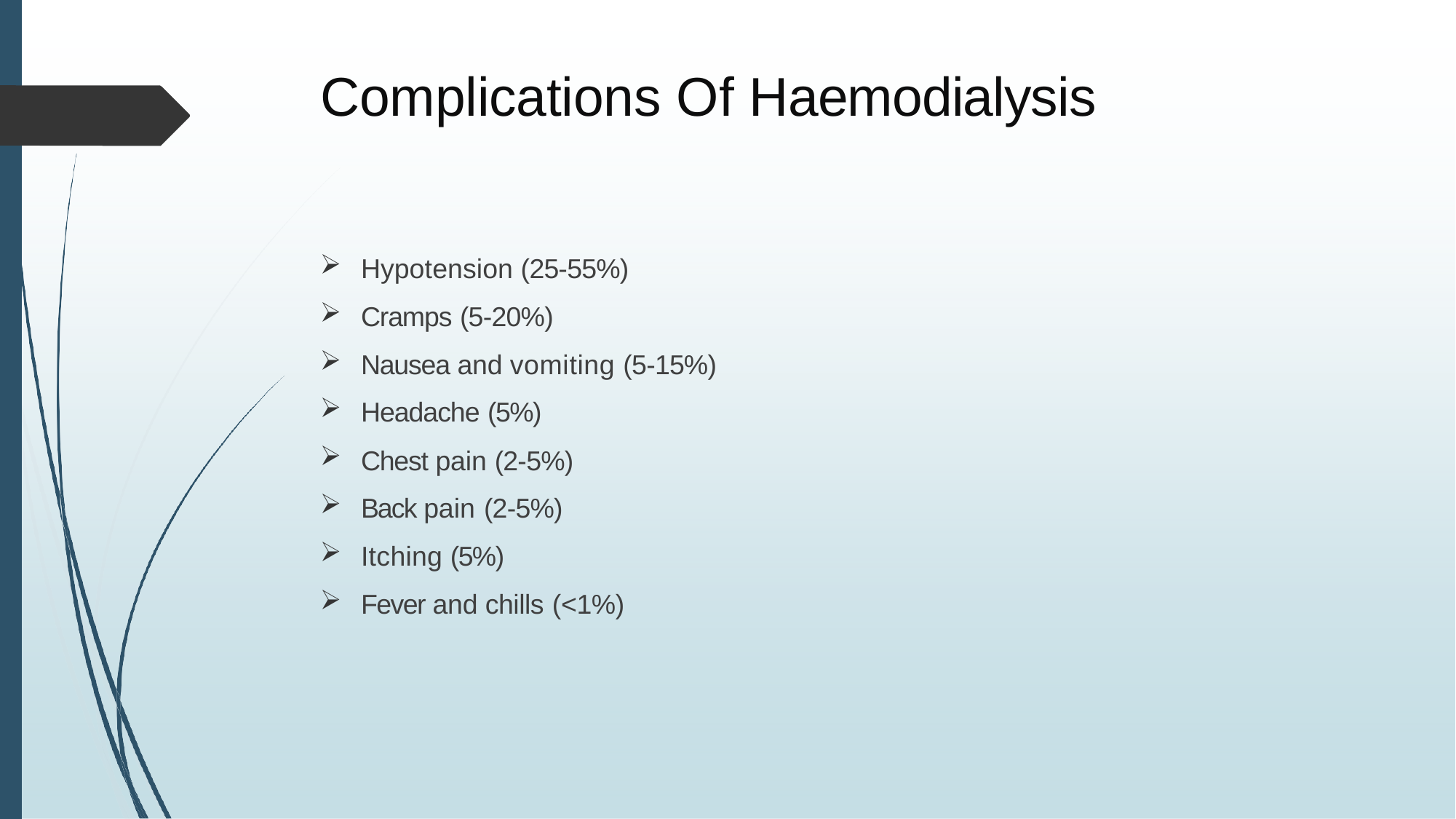

# Complications Of Haemodialysis

Hypotension (25-55%)
Cramps (5-20%)
Nausea and vomiting (5-15%)
Headache (5%)
Chest pain (2-5%)
Back pain (2-5%)
Itching (5%)
Fever and chills (<1%)